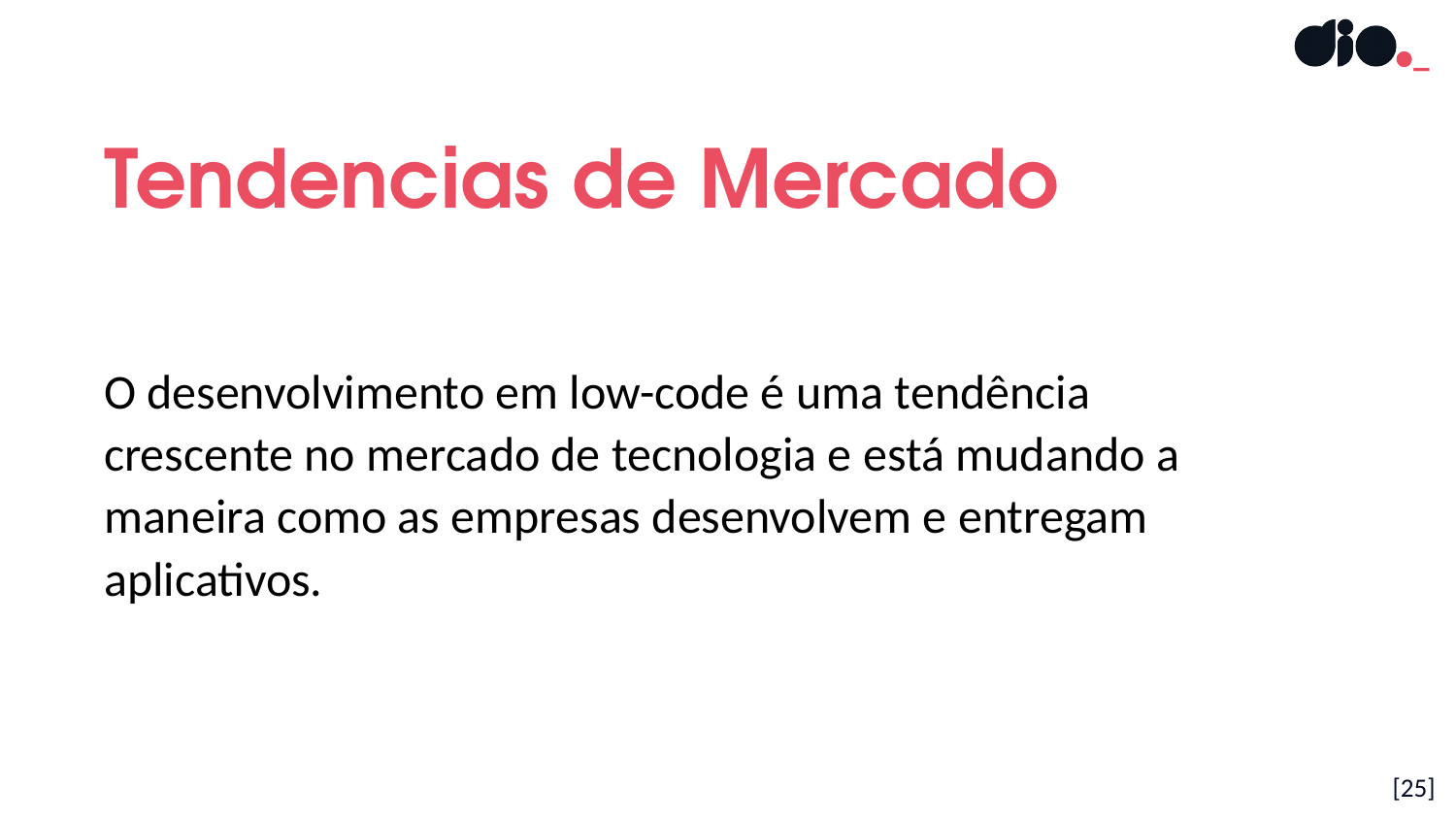

Tendencias de Mercado
O desenvolvimento em low-code é uma tendência crescente no mercado de tecnologia e está mudando a maneira como as empresas desenvolvem e entregam aplicativos.
[25]